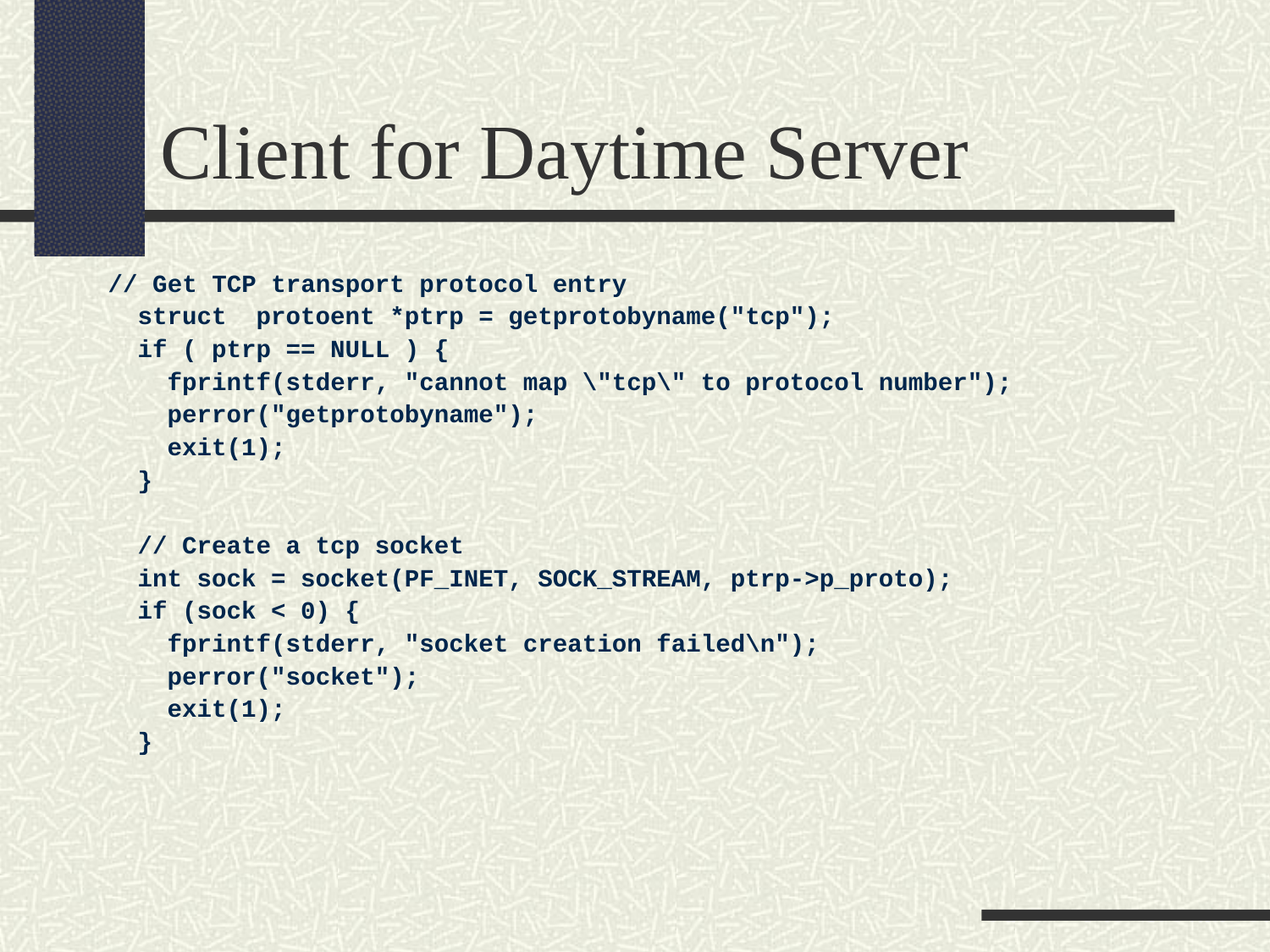

Client for Daytime Server
// Get TCP transport protocol entry
  struct  protoent *ptrp = getprotobyname("tcp");
  if ( ptrp == NULL ) {
    fprintf(stderr, "cannot map \"tcp\" to protocol number");
    perror("getprotobyname");
    exit(1);
  }

  // Create a tcp socket
  int sock = socket(PF_INET, SOCK_STREAM, ptrp->p_proto);
  if (sock < 0) {
    fprintf(stderr, "socket creation failed\n");
    perror("socket");
    exit(1);
  }